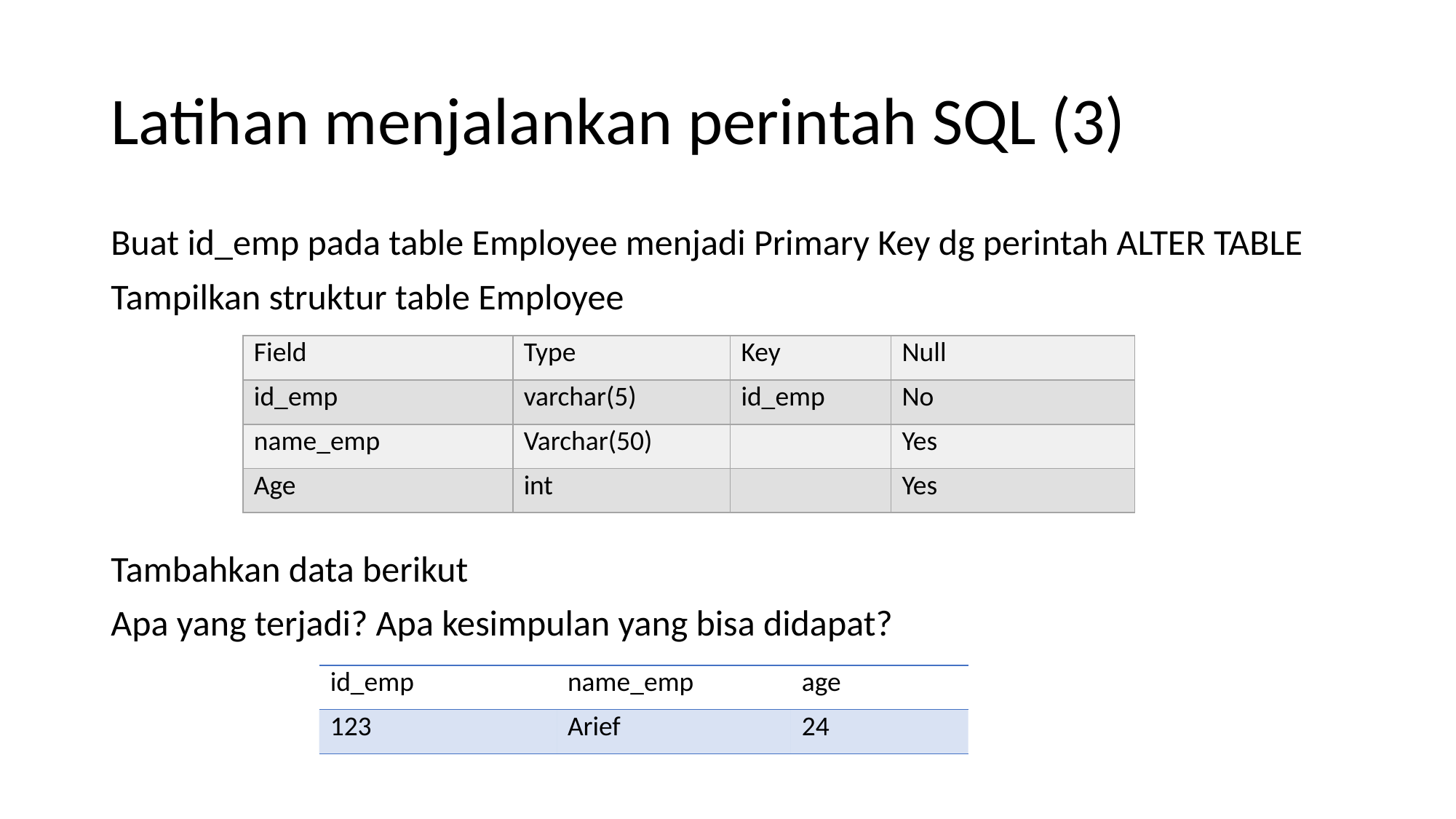

# Latihan menjalankan perintah SQL (3)
Buat id_emp pada table Employee menjadi Primary Key dg perintah ALTER TABLE
Tampilkan struktur table Employee

Tambahkan data berikut
Apa yang terjadi? Apa kesimpulan yang bisa didapat?
| Field | Type | Key | Null |
| --- | --- | --- | --- |
| id\_emp | varchar(5) | id\_emp | No |
| name\_emp | Varchar(50) |  | Yes |
| Age | int |  | Yes |
| id\_emp | name\_emp | age |
| --- | --- | --- |
| 123 | Arief | 24 |